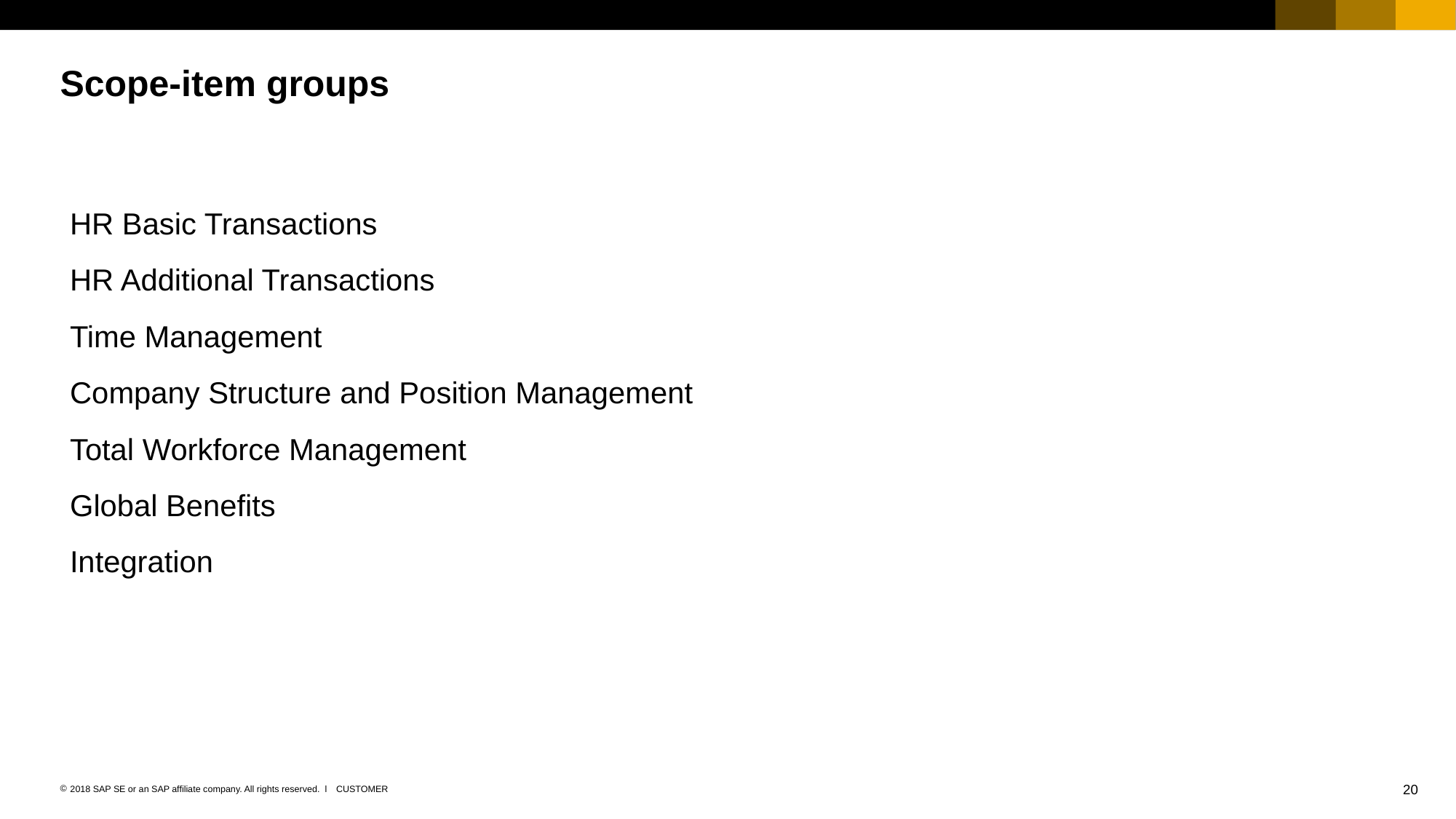

# Scope-item groups
HR Basic Transactions
HR Additional Transactions
Time Management
Company Structure and Position Management
Total Workforce Management
Global Benefits
Integration